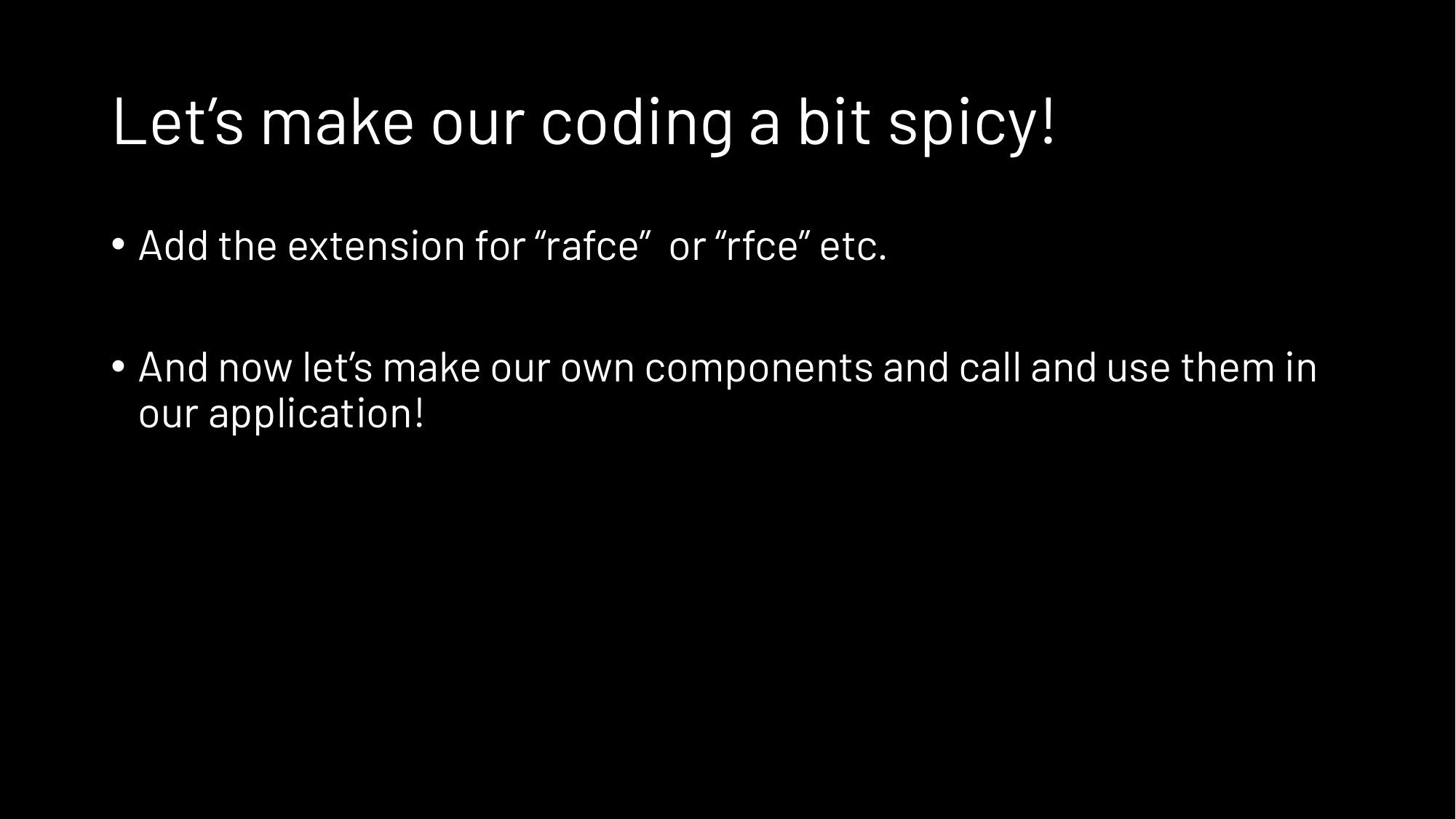

# Let’s make our coding a bit spicy!
Add the extension for “rafce”  or “rfce” etc.

And now let’s make our own components and call and use them in our application!